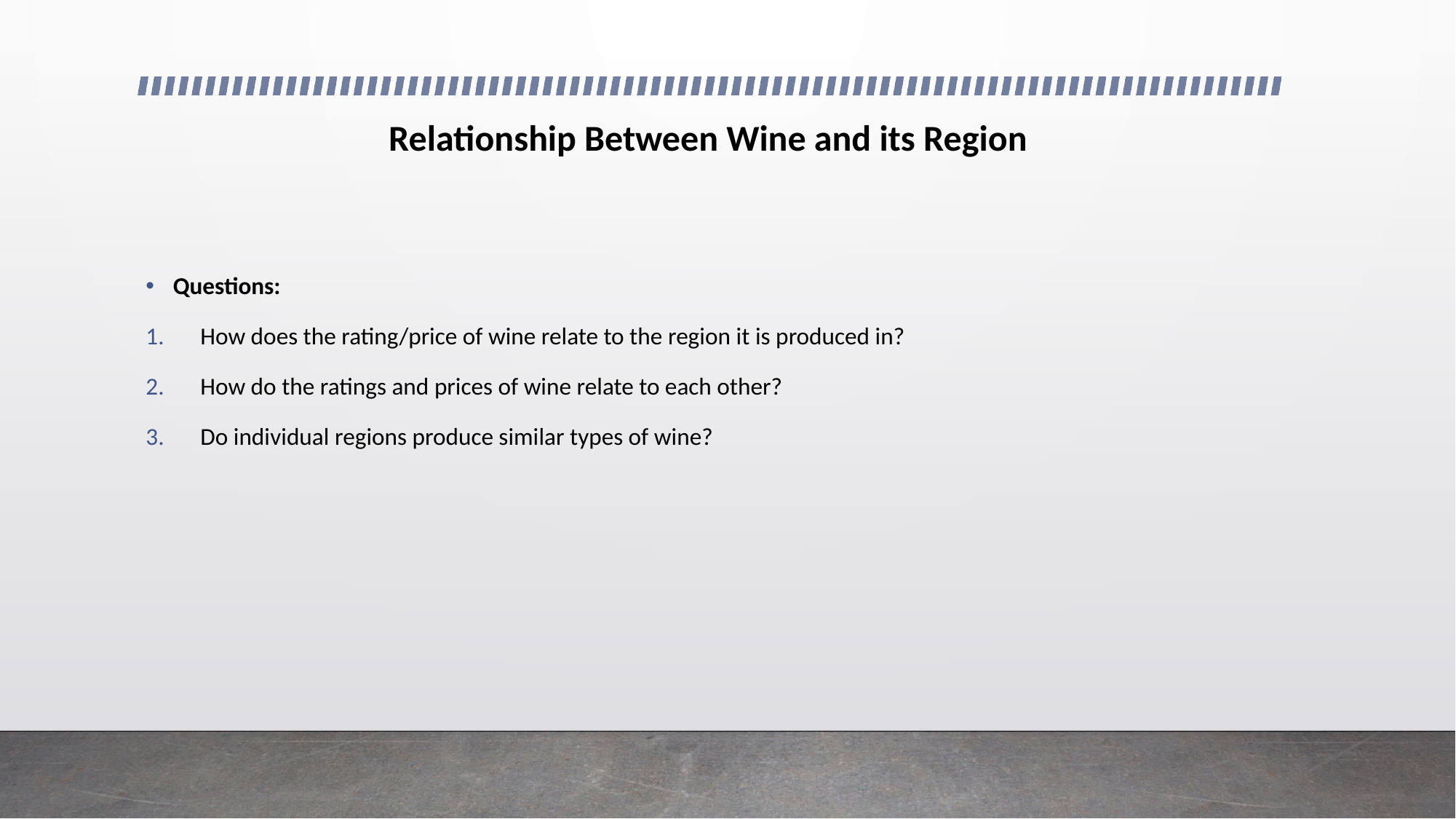

# Relationship Between Wine and its Region
Questions:
How does the rating/price of wine relate to the region it is produced in?
How do the ratings and prices of wine relate to each other?
Do individual regions produce similar types of wine?